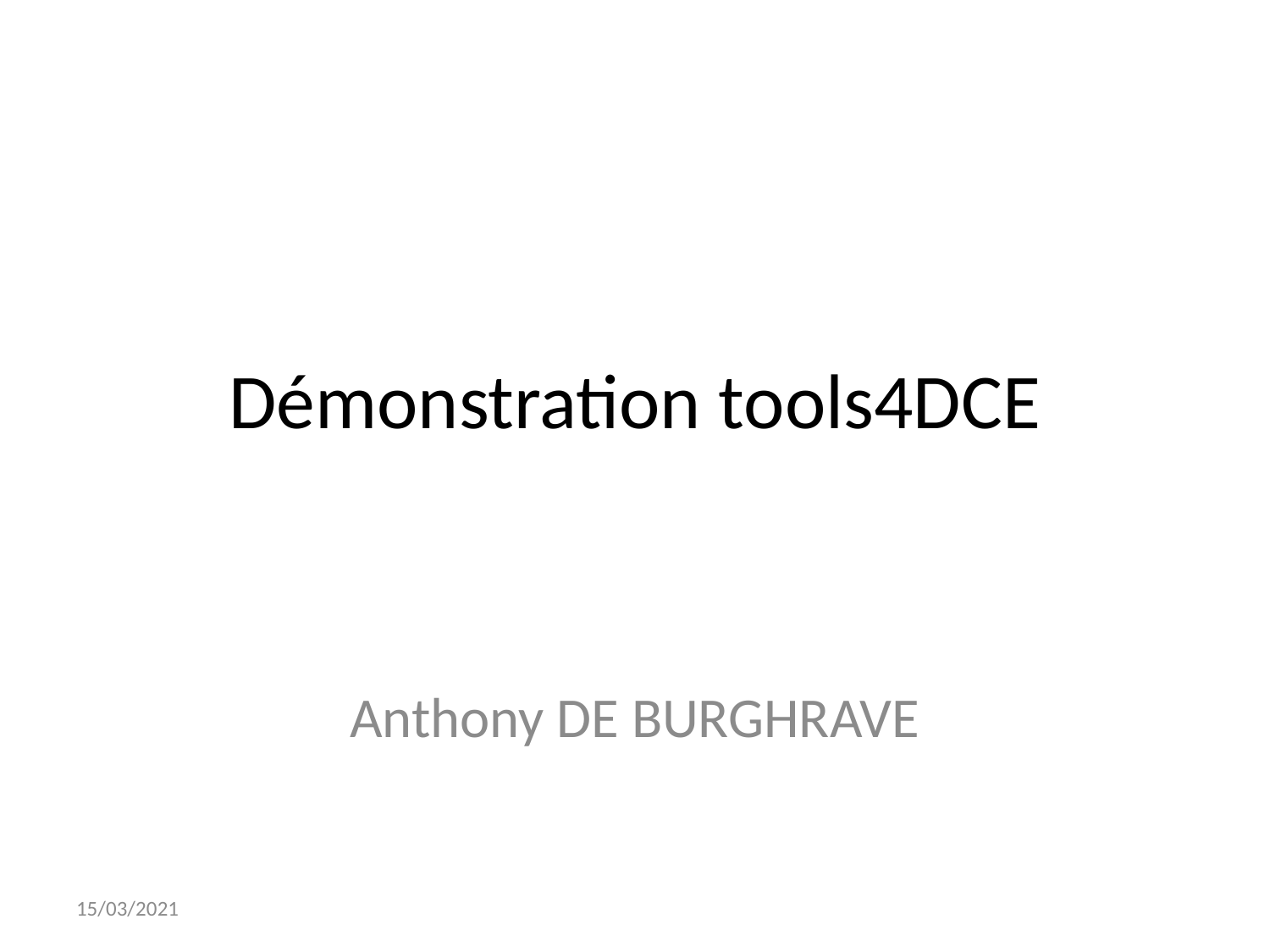

# Démonstration tools4DCE
Anthony DE BURGHRAVE
15/03/2021